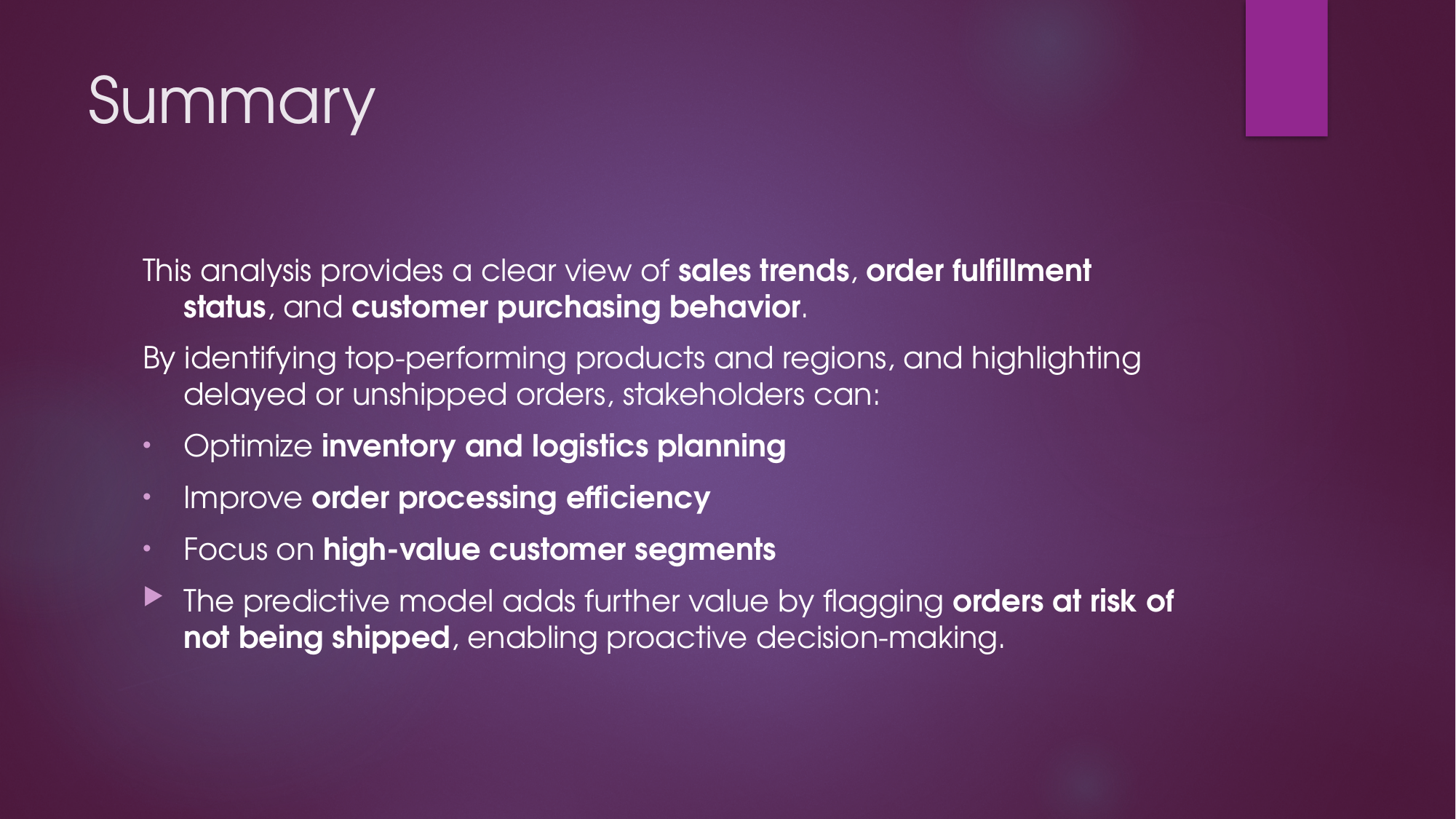

# Summary
This analysis provides a clear view of sales trends, order fulfillment status, and customer purchasing behavior.
By identifying top-performing products and regions, and highlighting delayed or unshipped orders, stakeholders can:
Optimize inventory and logistics planning
Improve order processing efficiency
Focus on high-value customer segments
The predictive model adds further value by flagging orders at risk of not being shipped, enabling proactive decision-making.